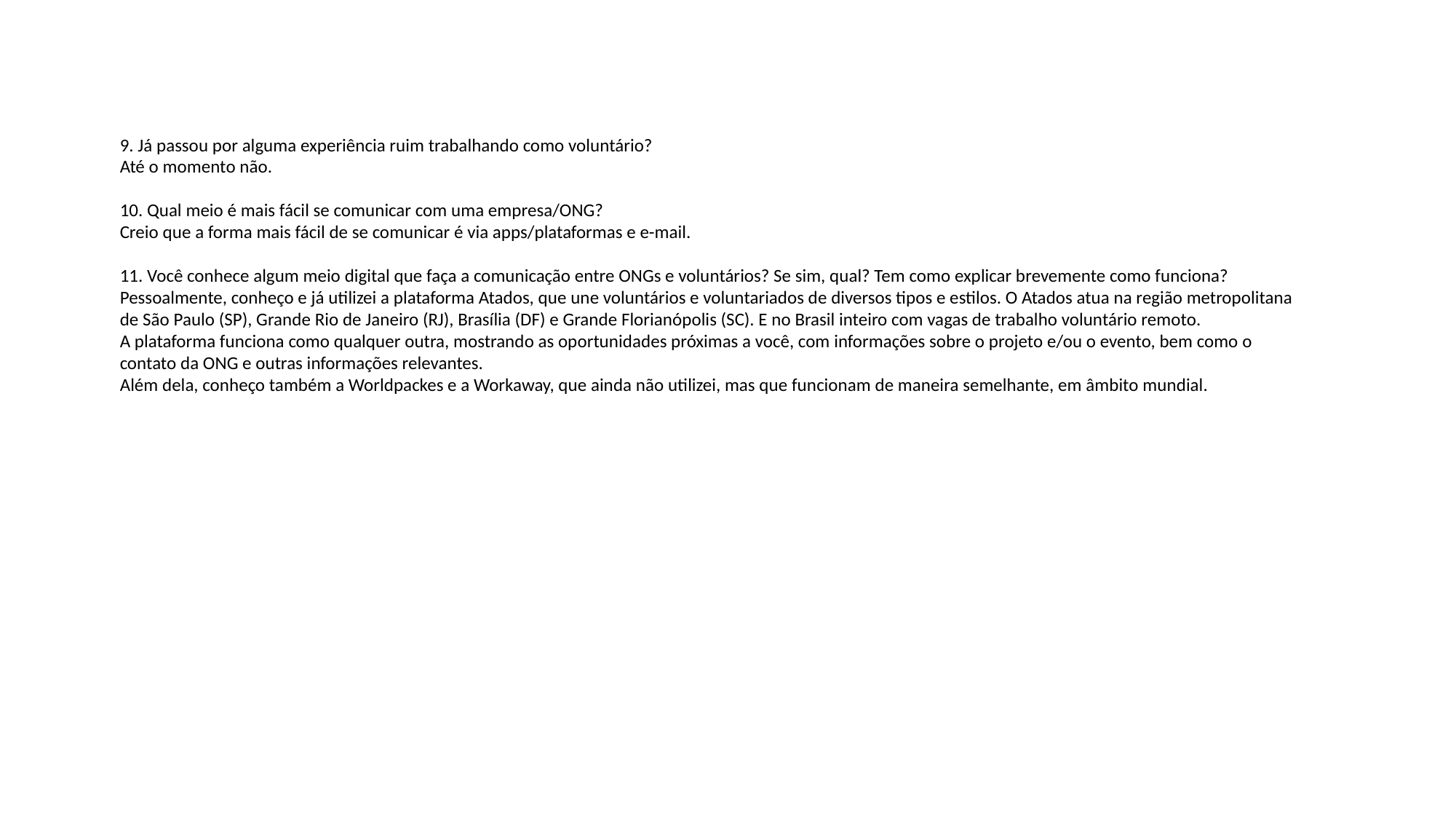

9. Já passou por alguma experiência ruim trabalhando como voluntário?
Até o momento não.

10. Qual meio é mais fácil se comunicar com uma empresa/ONG?
Creio que a forma mais fácil de se comunicar é via apps/plataformas e e-mail.

11. Você conhece algum meio digital que faça a comunicação entre ONGs e voluntários? Se sim, qual? Tem como explicar brevemente como funciona?
Pessoalmente, conheço e já utilizei a plataforma Atados, que une voluntários e voluntariados de diversos tipos e estilos. O Atados atua na região metropolitana de São Paulo (SP), Grande Rio de Janeiro (RJ), Brasília (DF) e Grande Florianópolis (SC). E no Brasil inteiro com vagas de trabalho voluntário remoto.
A plataforma funciona como qualquer outra, mostrando as oportunidades próximas a você, com informações sobre o projeto e/ou o evento, bem como o contato da ONG e outras informações relevantes.
Além dela, conheço também a Worldpackes e a Workaway, que ainda não utilizei, mas que funcionam de maneira semelhante, em âmbito mundial.